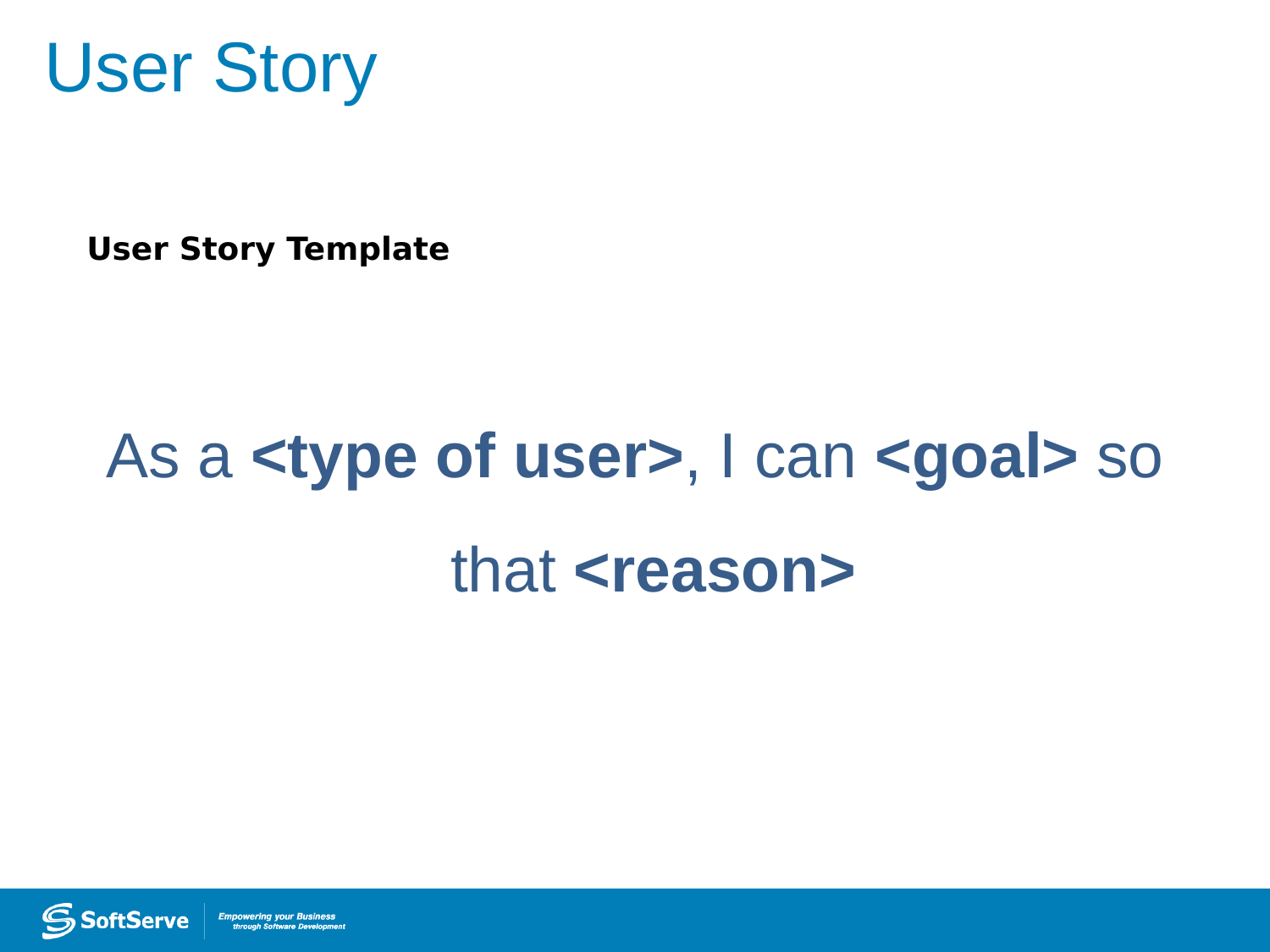

# User Story
User Story Template
As a <type of user>, I can <goal> so that <reason>